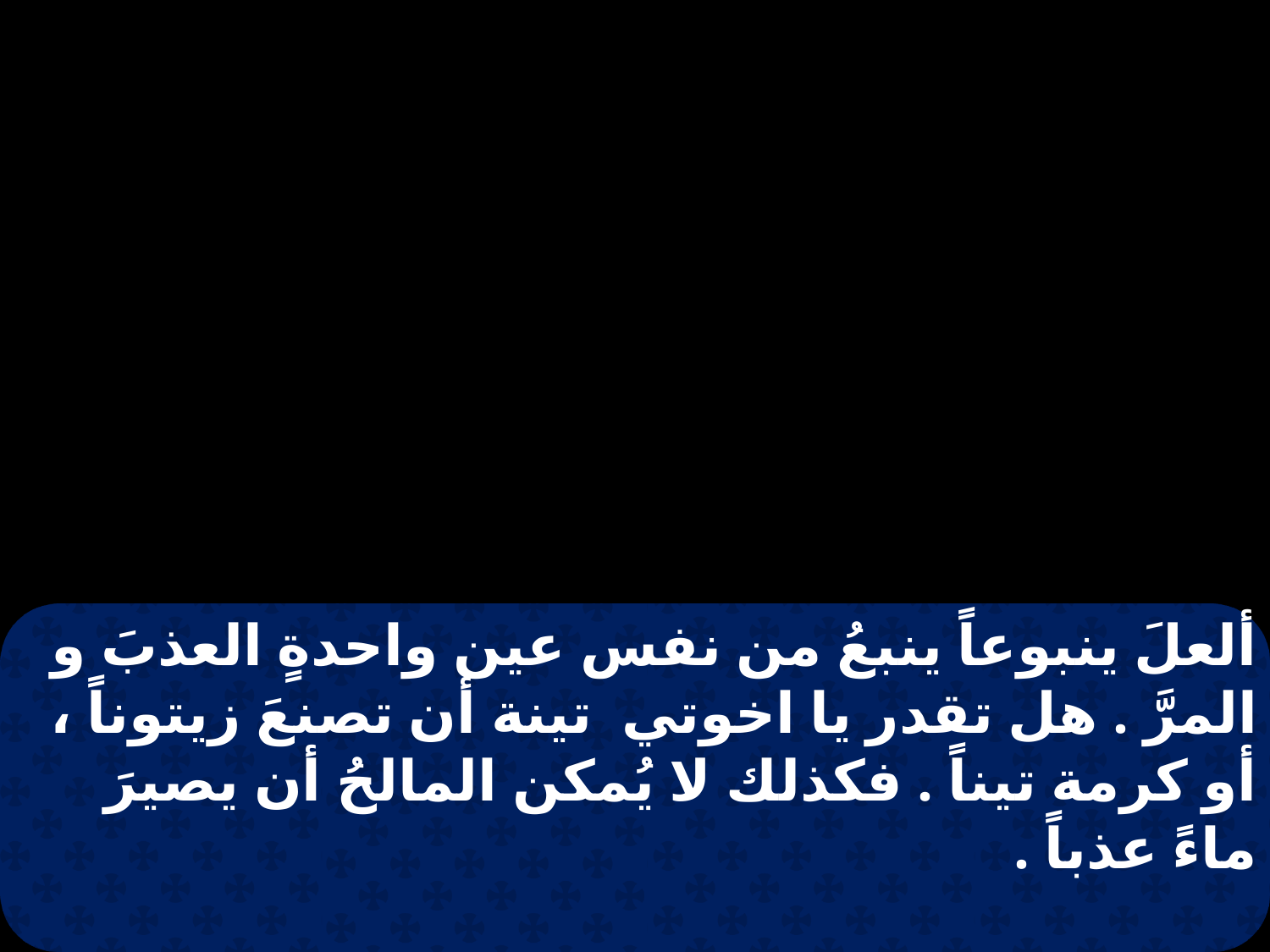

ألعلَ ينبوعاً ينبعُ من نفس عين واحدةٍ العذبَ و المرَّ . هل تقدر يا اخوتي  تينة أن تصنعَ زيتوناً ، أو كرمة تيناً . فكذلك لا يُمكن المالحُ أن يصيرَ ماءً عذباً .